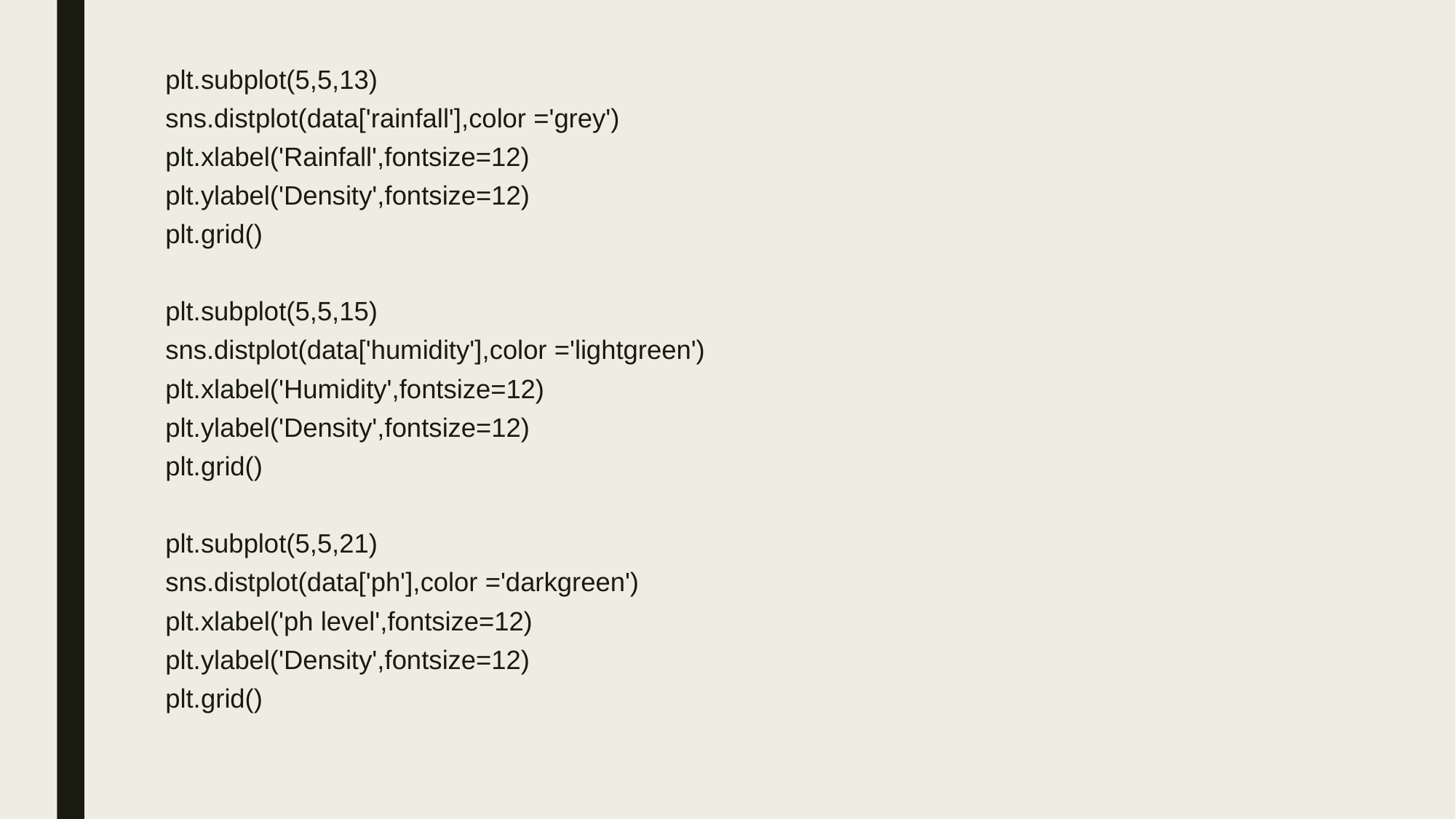

plt.subplot(5,5,13)
sns.distplot(data['rainfall'],color ='grey')
plt.xlabel('Rainfall',fontsize=12)
plt.ylabel('Density',fontsize=12)
plt.grid()

plt.subplot(5,5,15)
sns.distplot(data['humidity'],color ='lightgreen')
plt.xlabel('Humidity',fontsize=12)
plt.ylabel('Density',fontsize=12)
plt.grid()

plt.subplot(5,5,21)
sns.distplot(data['ph'],color ='darkgreen')
plt.xlabel('ph level',fontsize=12)
plt.ylabel('Density',fontsize=12)
plt.grid()